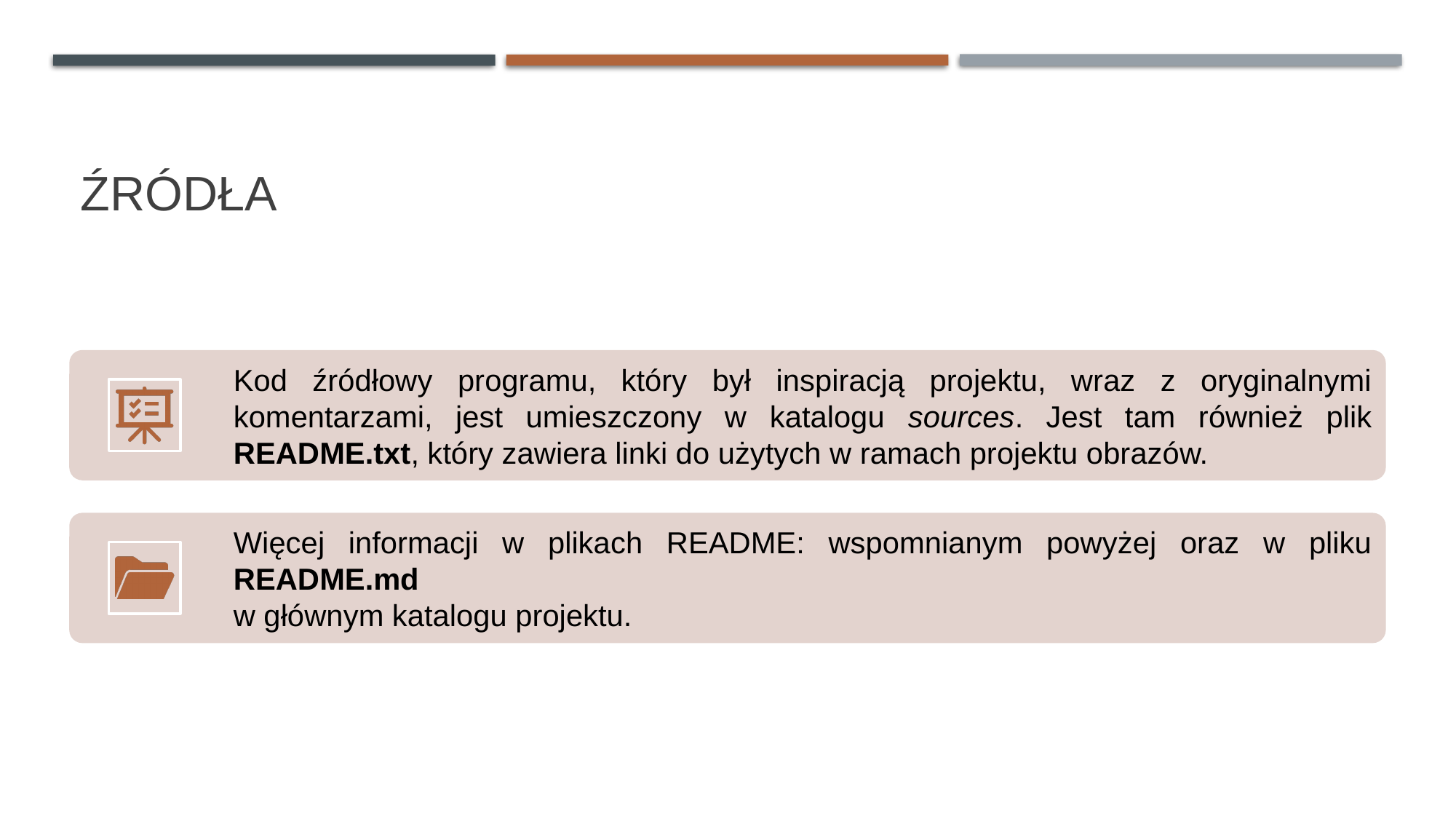

# Źródła
Kod źródłowy programu, który był inspiracją projektu, wraz z oryginalnymi komentarzami, jest umieszczony w katalogu sources. Jest tam również plik README.txt, który zawiera linki do użytych w ramach projektu obrazów.
Więcej informacji w plikach README: wspomnianym powyżej oraz w pliku README.md
w głównym katalogu projektu.